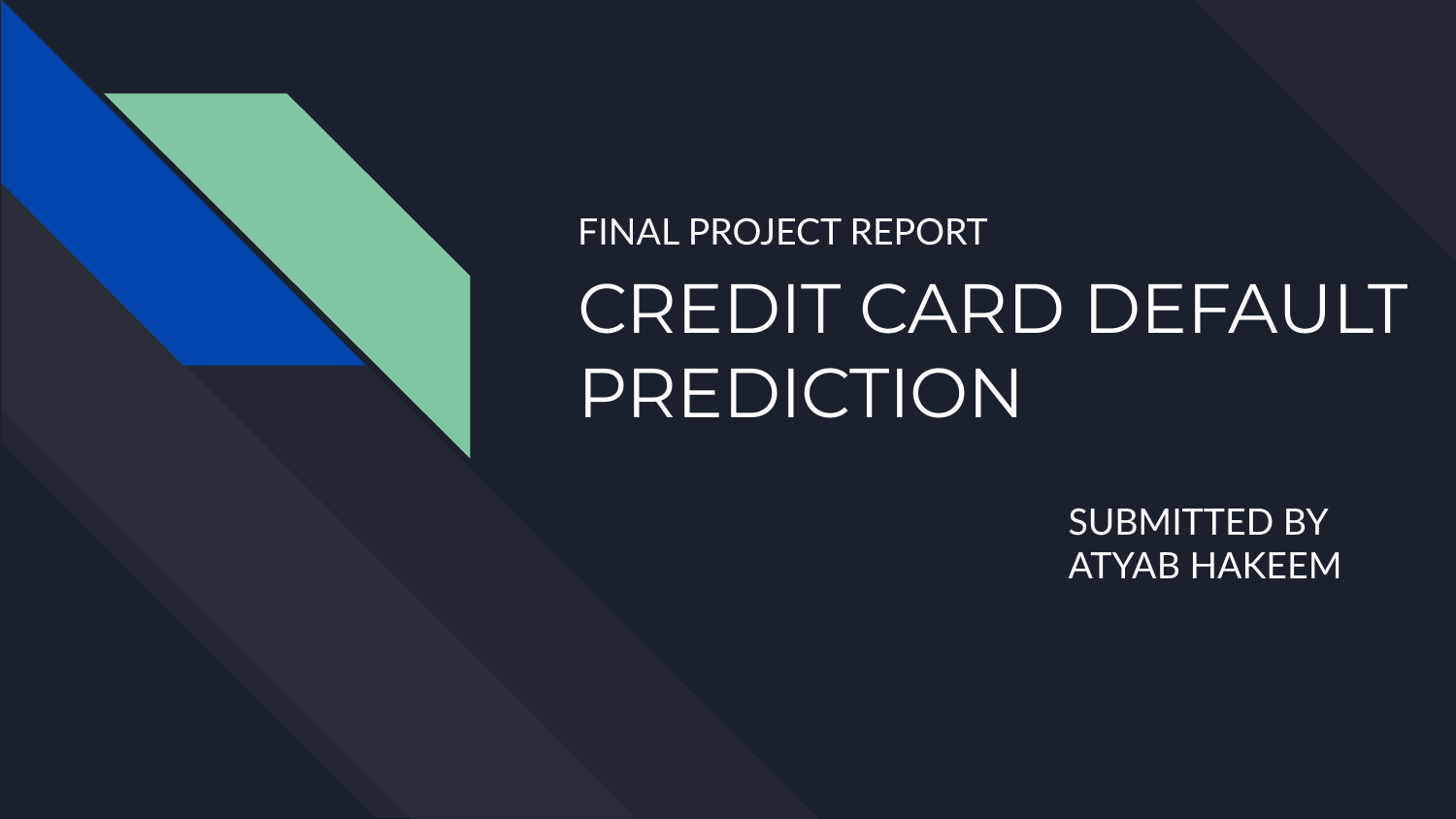

FINAL PROJECT REPORT
# CREDIT CARD DEFAULT PREDICTION
SUBMITTED BY
ATYAB HAKEEM